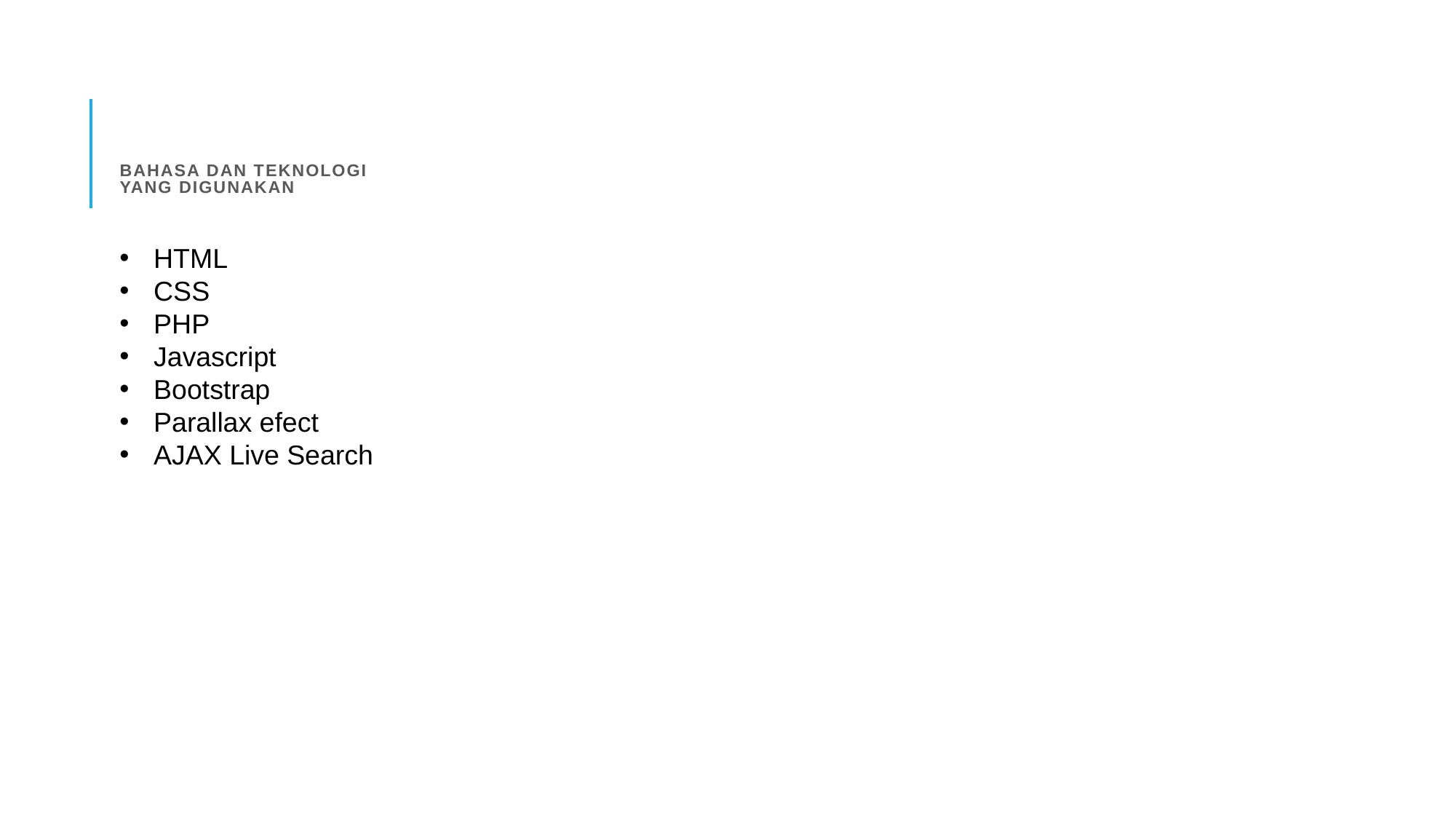

# Bahasa dan Teknologi Yang Digunakan
HTML
CSS
PHP
Javascript
Bootstrap
Parallax efect
AJAX Live Search